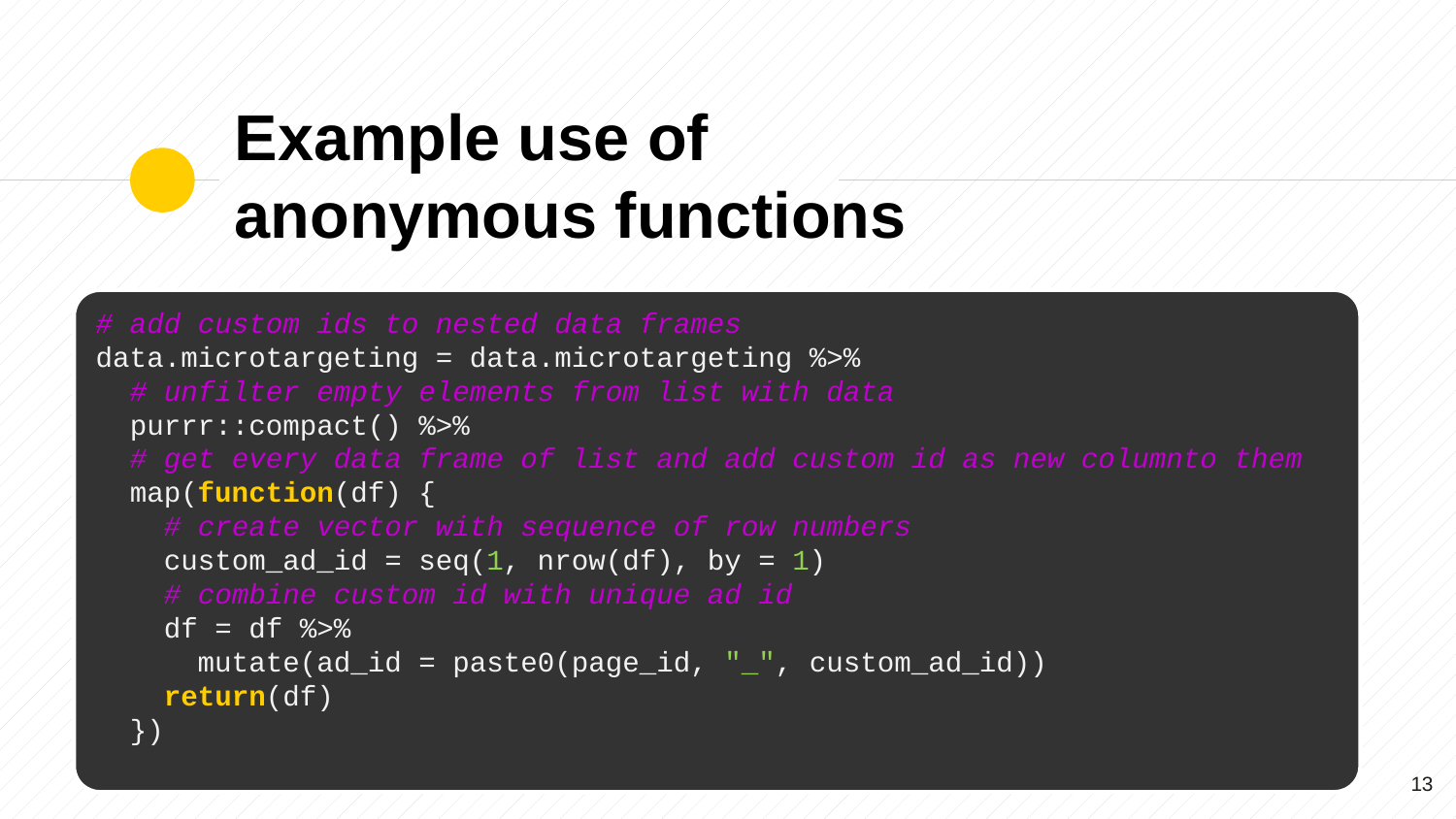

# Example use of anonymous functions
# add custom ids to nested data frames
data.microtargeting = data.microtargeting %>%
  # unfilter empty elements from list with data
  purrr::compact() %>%
  # get every data frame of list and add custom id as new columnto them
  map(function(df) {
    # create vector with sequence of row numbers
    custom_ad_id = seq(1, nrow(df), by = 1)
    # combine custom id with unique ad id
    df = df %>%
      mutate(ad_id = paste0(page_id, "_", custom_ad_id))
    return(df)
  })
13